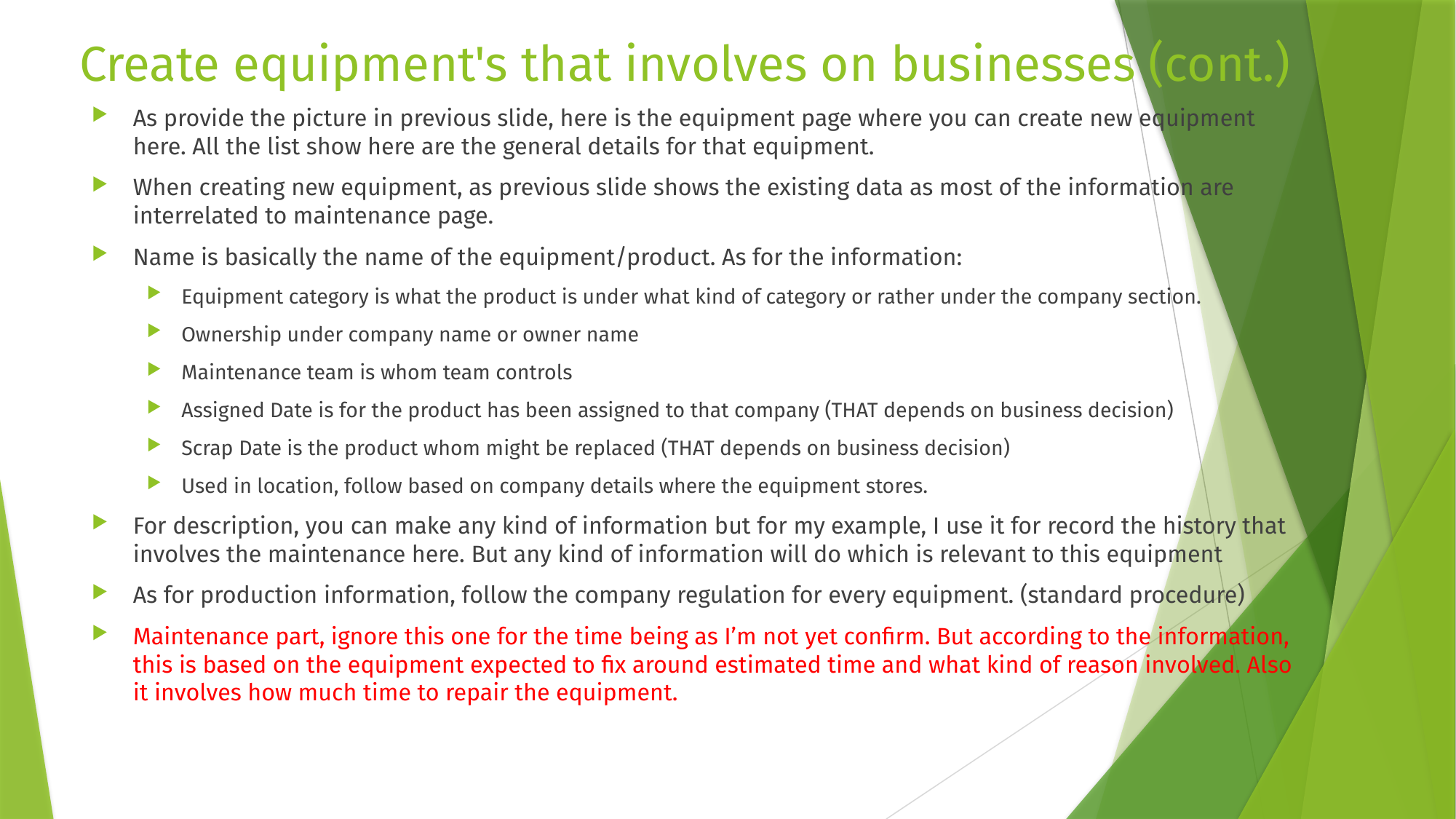

# Create equipment's that involves on businesses (cont.)
As provide the picture in previous slide, here is the equipment page where you can create new equipment here. All the list show here are the general details for that equipment.
When creating new equipment, as previous slide shows the existing data as most of the information are interrelated to maintenance page.
Name is basically the name of the equipment/product. As for the information:
Equipment category is what the product is under what kind of category or rather under the company section.
Ownership under company name or owner name
Maintenance team is whom team controls
Assigned Date is for the product has been assigned to that company (THAT depends on business decision)
Scrap Date is the product whom might be replaced (THAT depends on business decision)
Used in location, follow based on company details where the equipment stores.
For description, you can make any kind of information but for my example, I use it for record the history that involves the maintenance here. But any kind of information will do which is relevant to this equipment
As for production information, follow the company regulation for every equipment. (standard procedure)
Maintenance part, ignore this one for the time being as I’m not yet confirm. But according to the information, this is based on the equipment expected to fix around estimated time and what kind of reason involved. Also it involves how much time to repair the equipment.